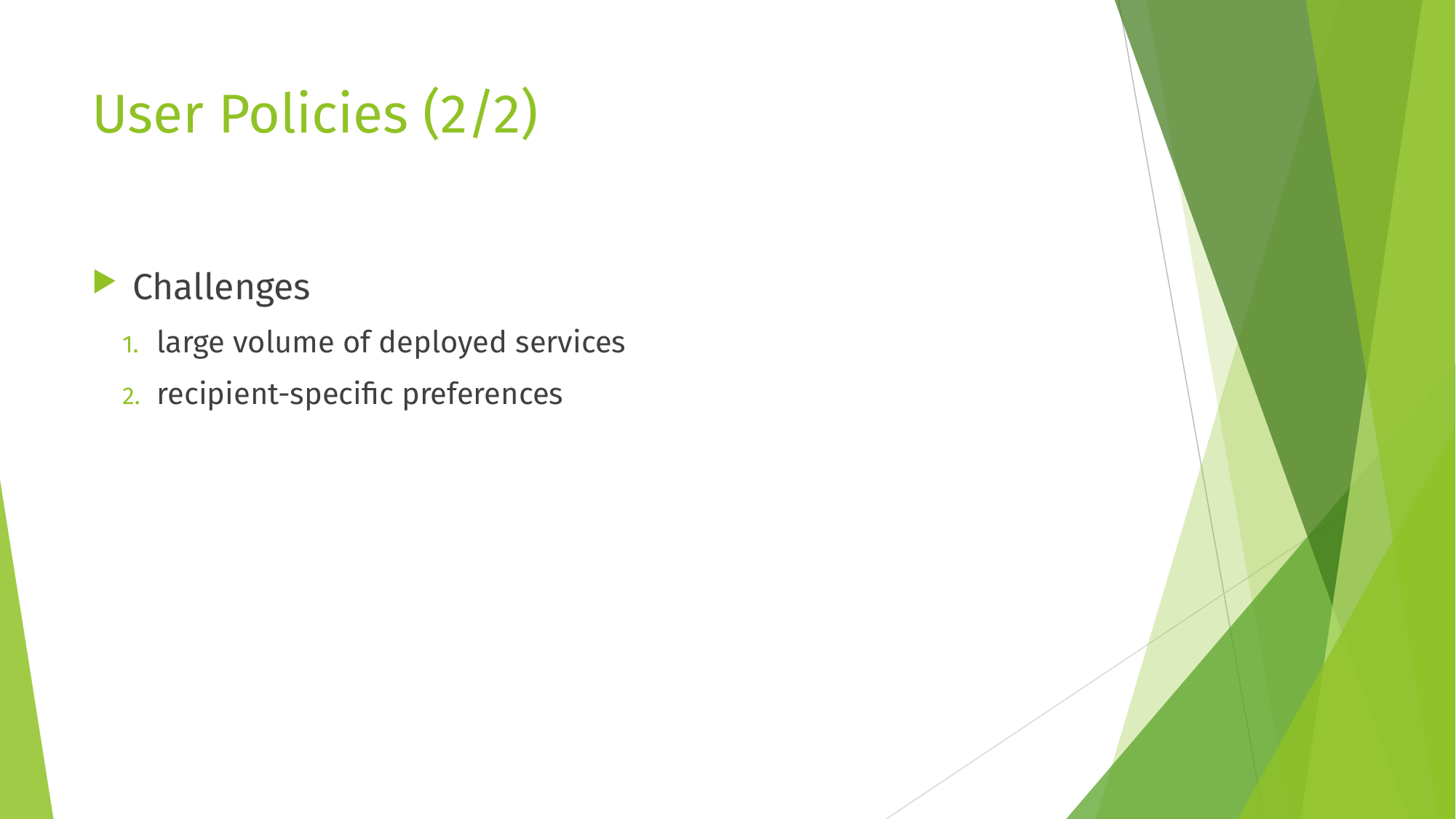

# User Policies (2/2)
Challenges
large volume of deployed services
recipient-specific preferences